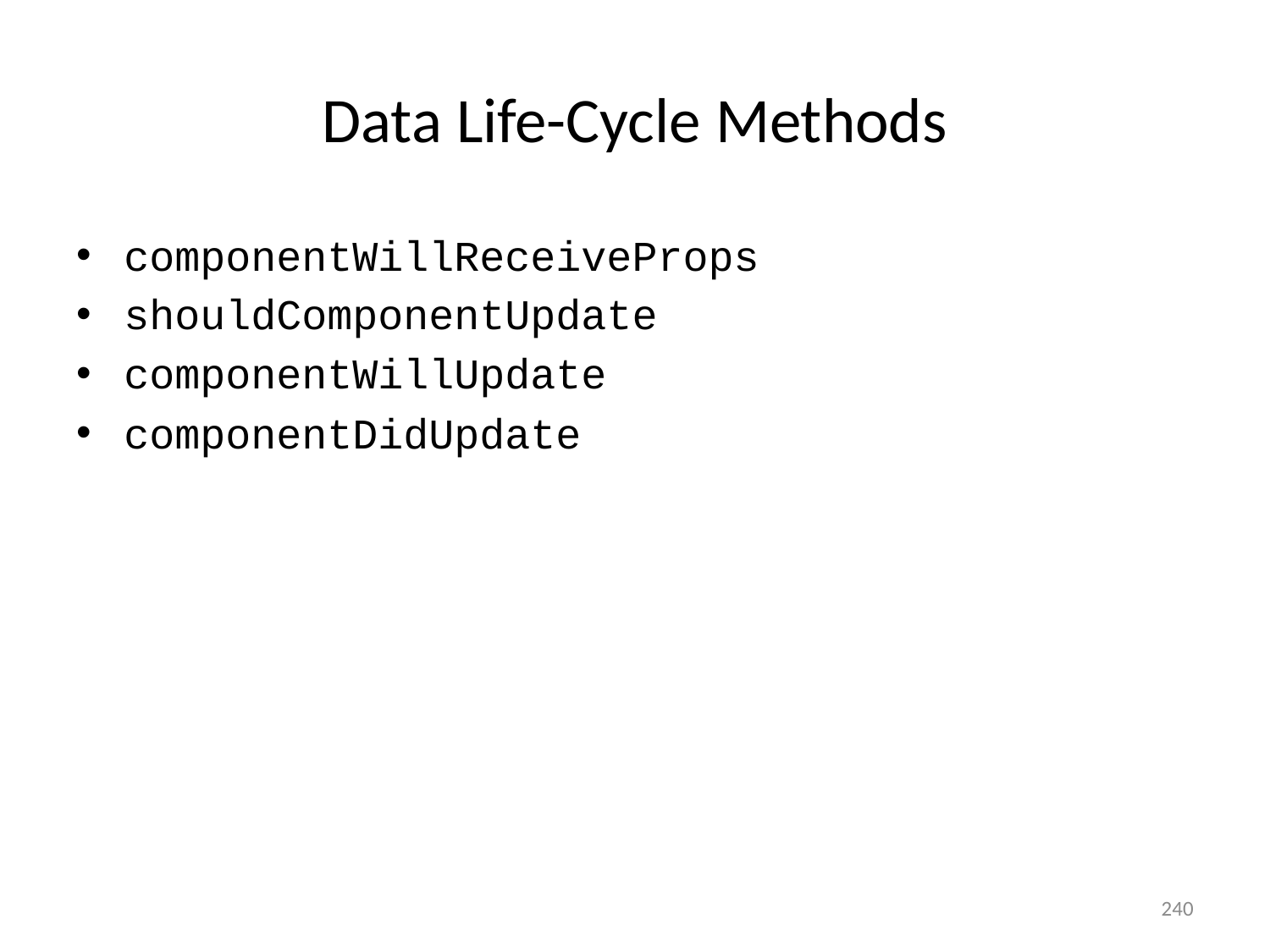

# Data Life-Cycle Methods
componentWillReceiveProps
shouldComponentUpdate
componentWillUpdate
componentDidUpdate
240